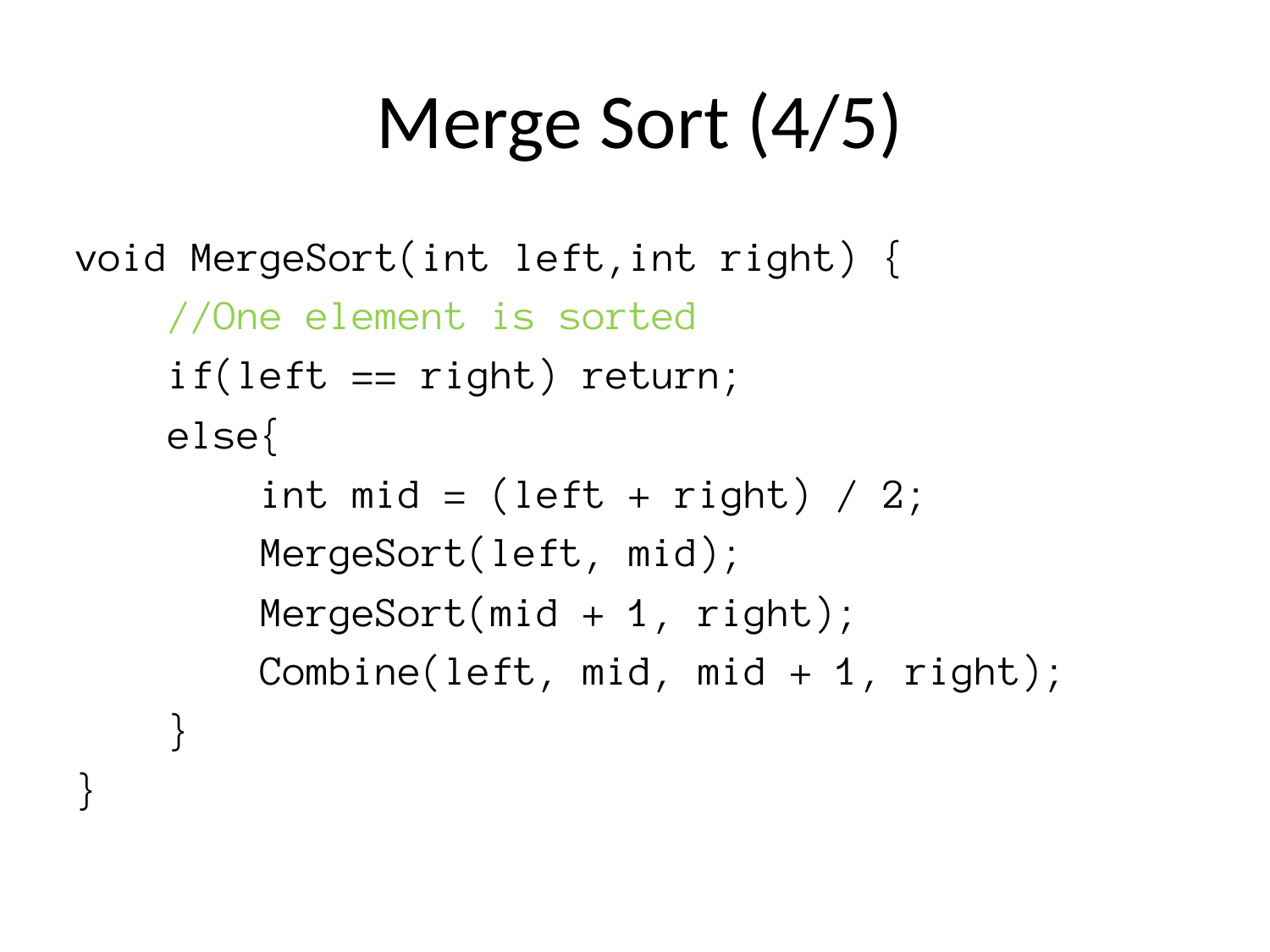

# Merge Sort (4/5)
void MergeSort(int left,int right) {
    //One element is sorted
    if(left == right) return;
    else{
        int mid = (left + right) / 2;
        MergeSort(left, mid);
        MergeSort(mid + 1, right);
        Combine(left, mid, mid + 1, right);
    }
}